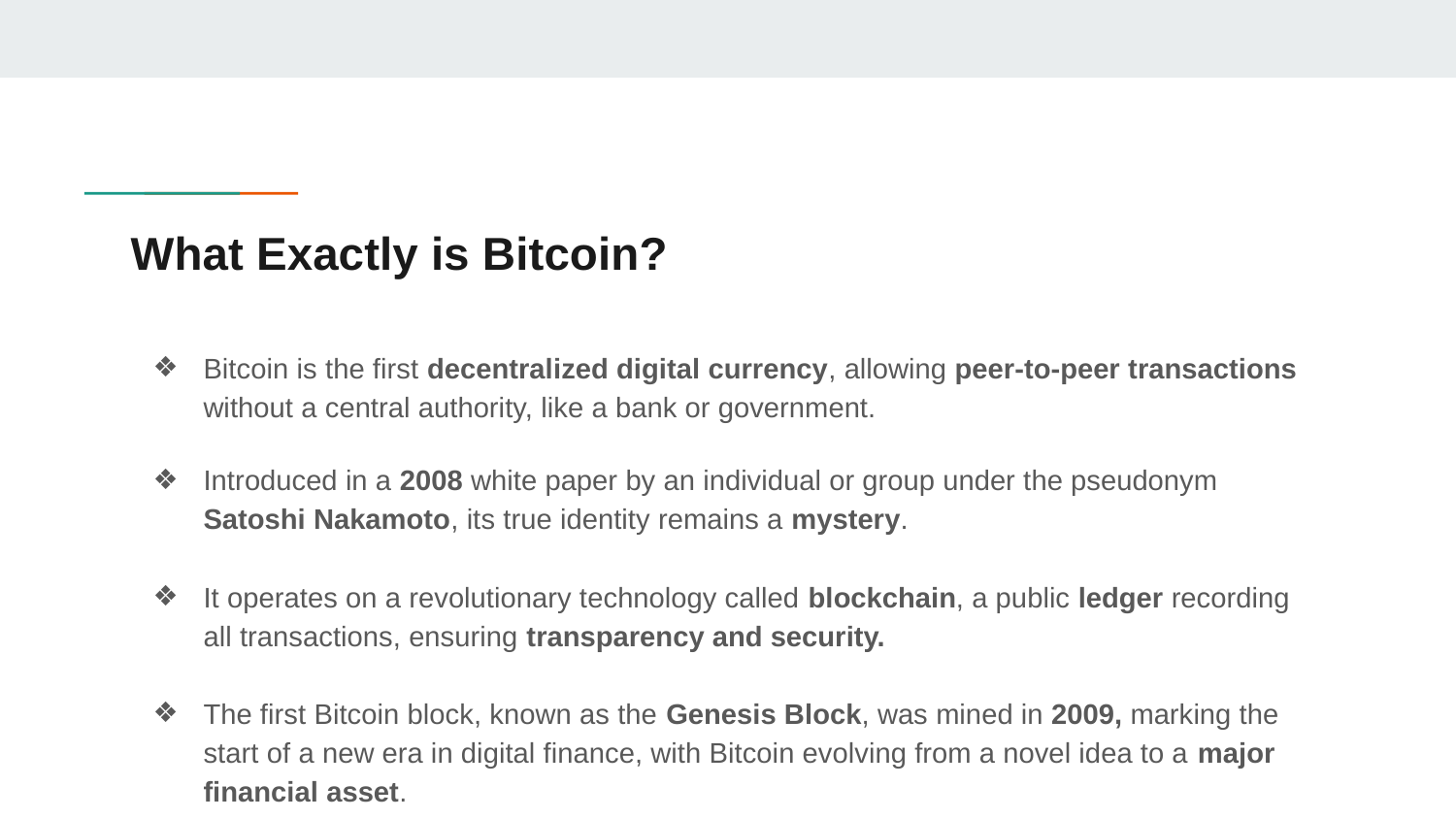

# What Exactly is Bitcoin?
Bitcoin is the first decentralized digital currency, allowing peer-to-peer transactions without a central authority, like a bank or government.
Introduced in a 2008 white paper by an individual or group under the pseudonym Satoshi Nakamoto, its true identity remains a mystery.
It operates on a revolutionary technology called blockchain, a public ledger recording all transactions, ensuring transparency and security.
The first Bitcoin block, known as the Genesis Block, was mined in 2009, marking the start of a new era in digital finance, with Bitcoin evolving from a novel idea to a major financial asset.